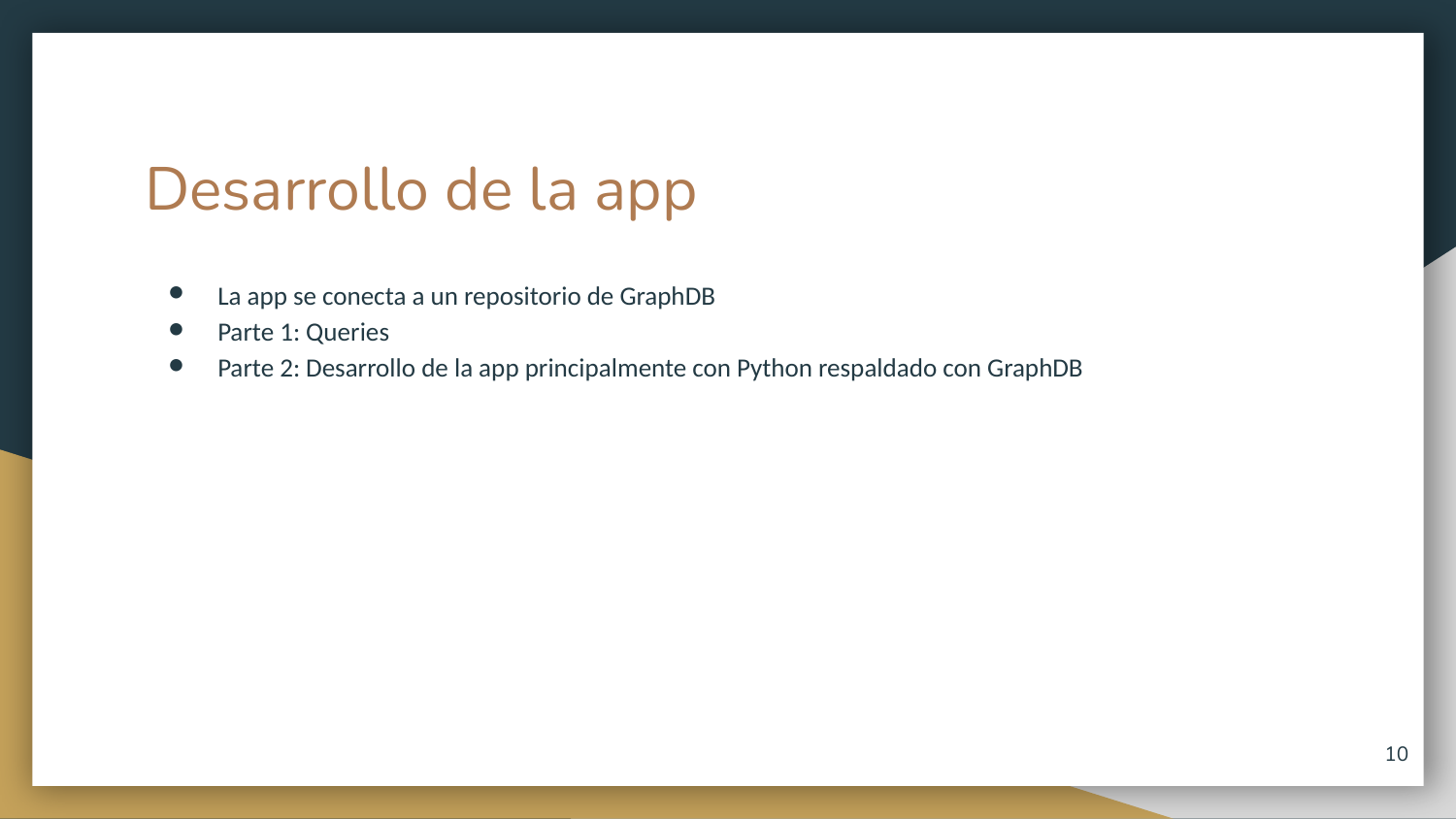

# Desarrollo de la app
La app se conecta a un repositorio de GraphDB
Parte 1: Queries
Parte 2: Desarrollo de la app principalmente con Python respaldado con GraphDB
10